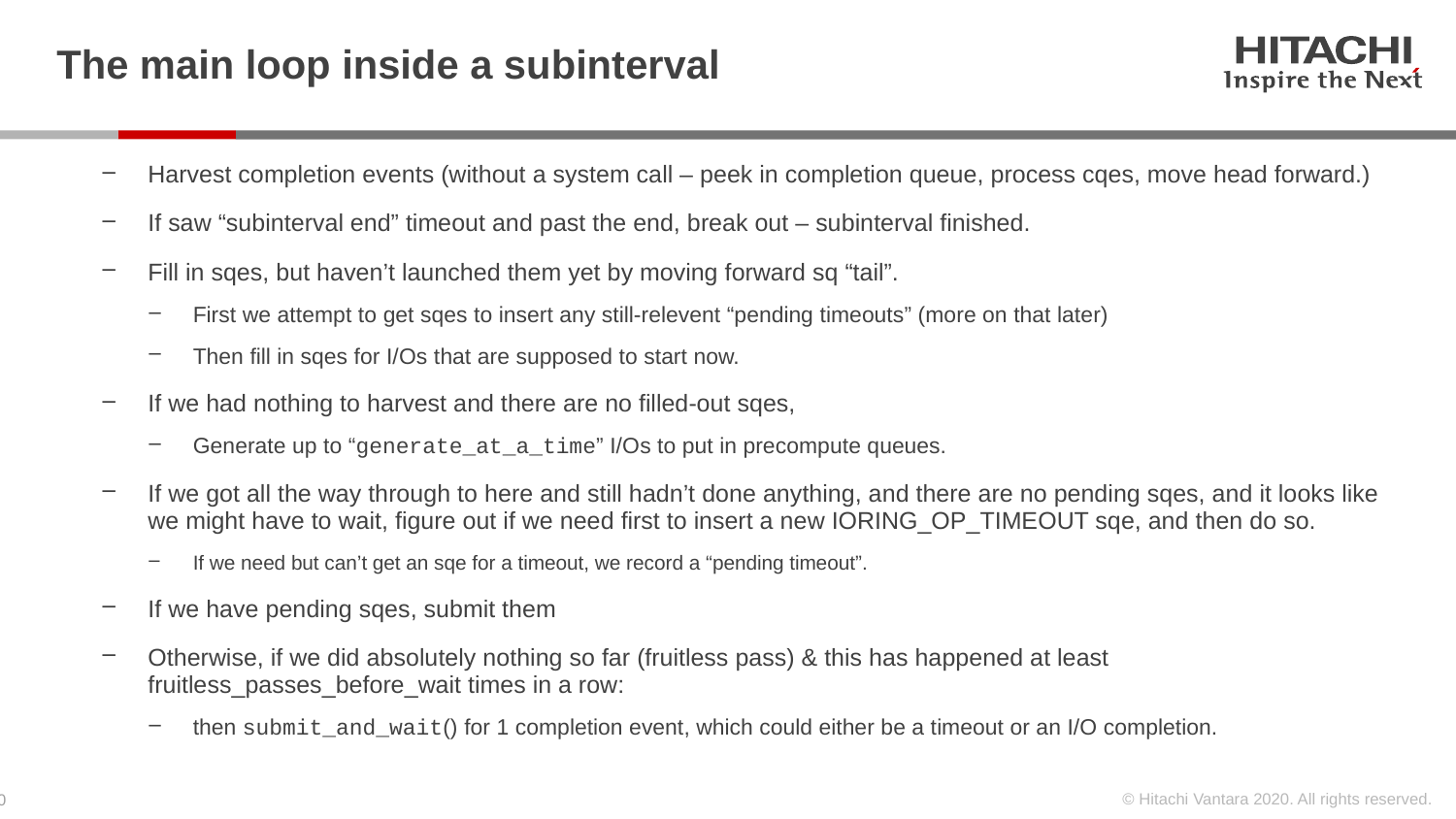

# The main loop inside a subinterval
Harvest completion events (without a system call – peek in completion queue, process cqes, move head forward.)
If saw “subinterval end” timeout and past the end, break out – subinterval finished.
Fill in sqes, but haven’t launched them yet by moving forward sq “tail”.
First we attempt to get sqes to insert any still-relevent “pending timeouts” (more on that later)
Then fill in sqes for I/Os that are supposed to start now.
If we had nothing to harvest and there are no filled-out sqes,
Generate up to “generate_at_a_time” I/Os to put in precompute queues.
If we got all the way through to here and still hadn’t done anything, and there are no pending sqes, and it looks like we might have to wait, figure out if we need first to insert a new IORING_OP_TIMEOUT sqe, and then do so.
If we need but can’t get an sqe for a timeout, we record a “pending timeout”.
If we have pending sqes, submit them
Otherwise, if we did absolutely nothing so far (fruitless pass) & this has happened at least fruitless_passes_before_wait times in a row:
then submit_and_wait() for 1 completion event, which could either be a timeout or an I/O completion.